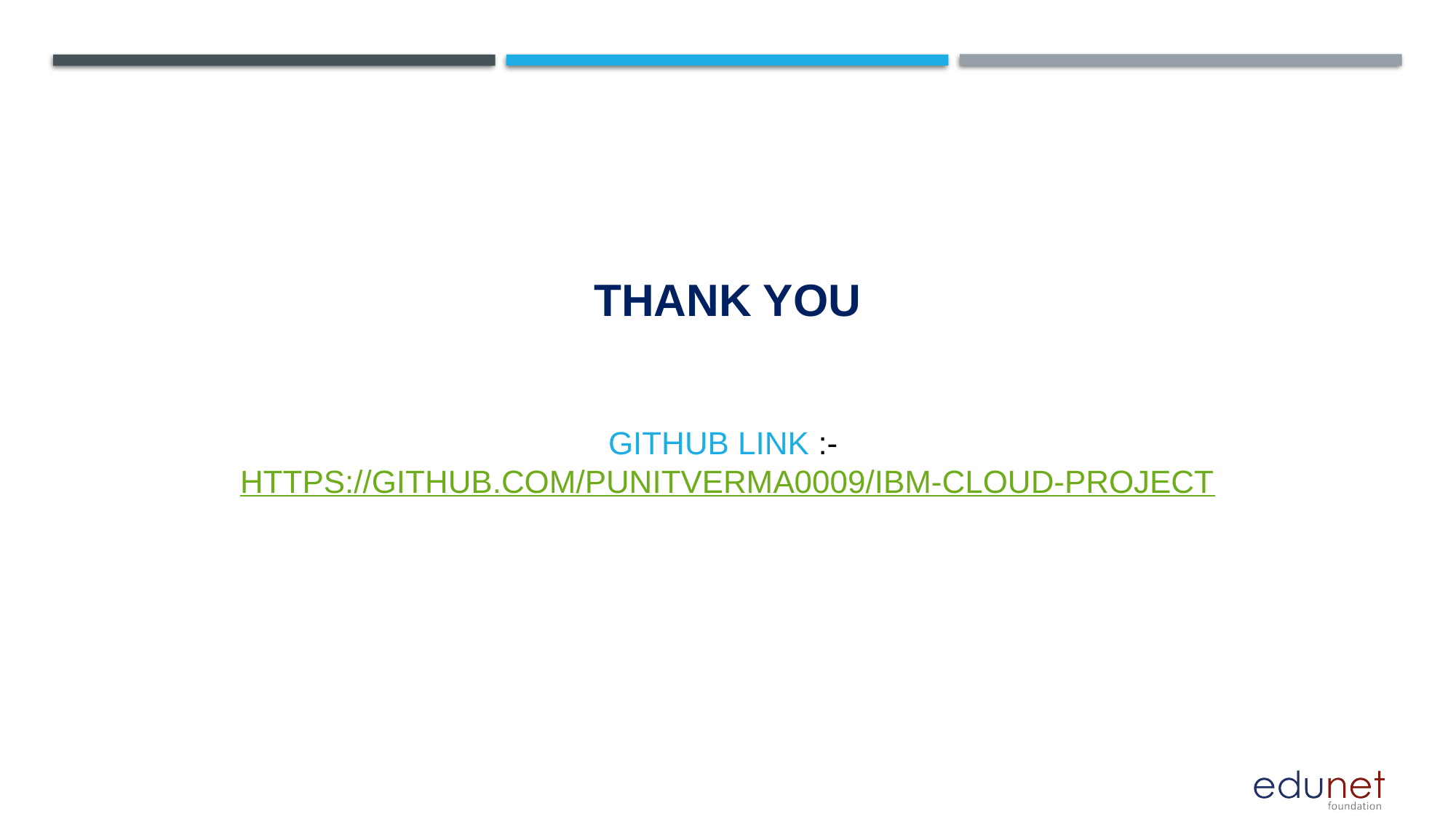

# THANK YOU GitHub Link :- https://github.com/PunitVerma0009/IBM-Cloud-Project